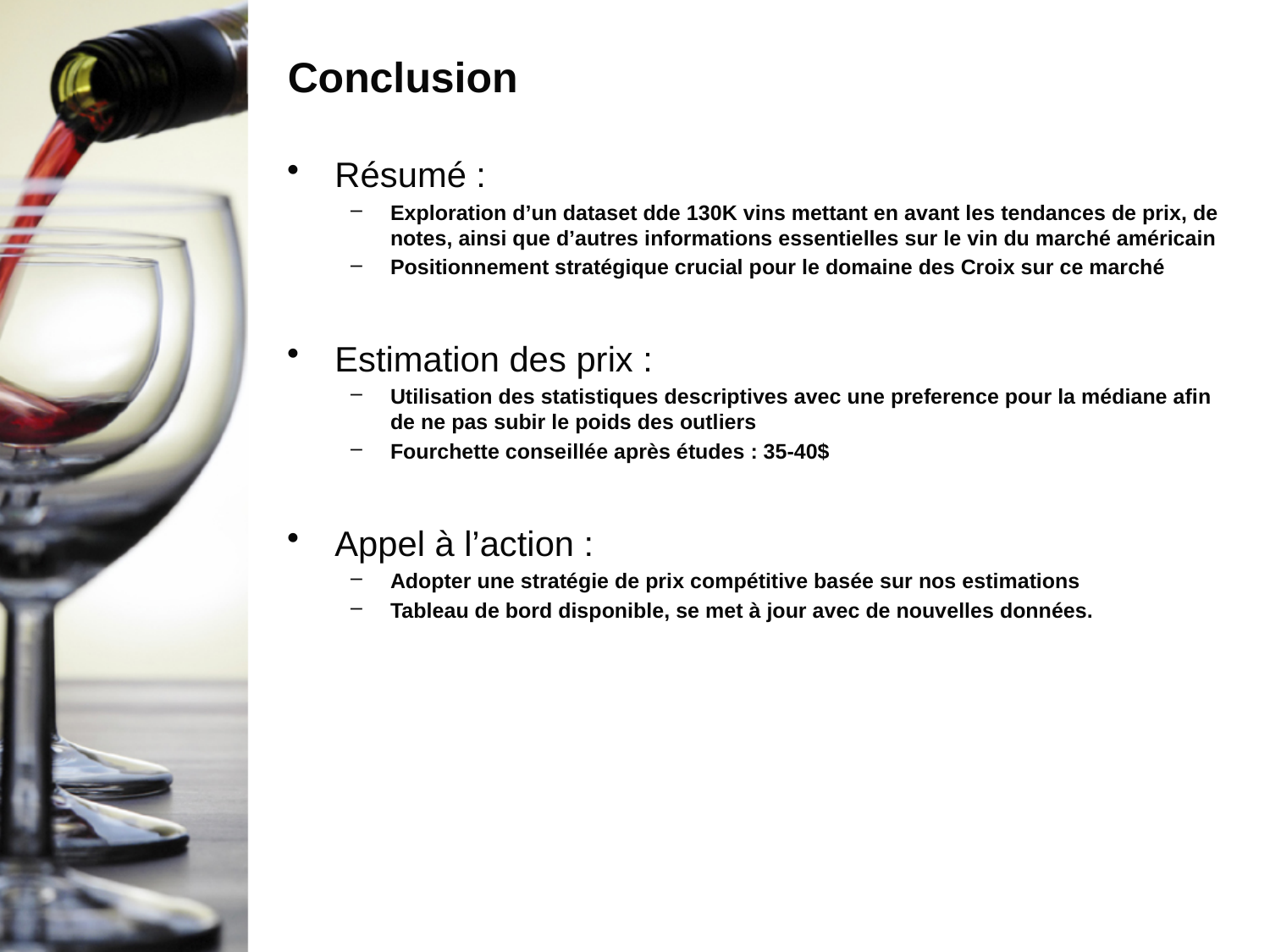

# Conclusion
Résumé :
Exploration d’un dataset dde 130K vins mettant en avant les tendances de prix, de notes, ainsi que d’autres informations essentielles sur le vin du marché américain
Positionnement stratégique crucial pour le domaine des Croix sur ce marché

Estimation des prix :
Utilisation des statistiques descriptives avec une preference pour la médiane afin de ne pas subir le poids des outliers
Fourchette conseillée après études : 35-40$

Appel à l’action :
Adopter une stratégie de prix compétitive basée sur nos estimations
Tableau de bord disponible, se met à jour avec de nouvelles données.